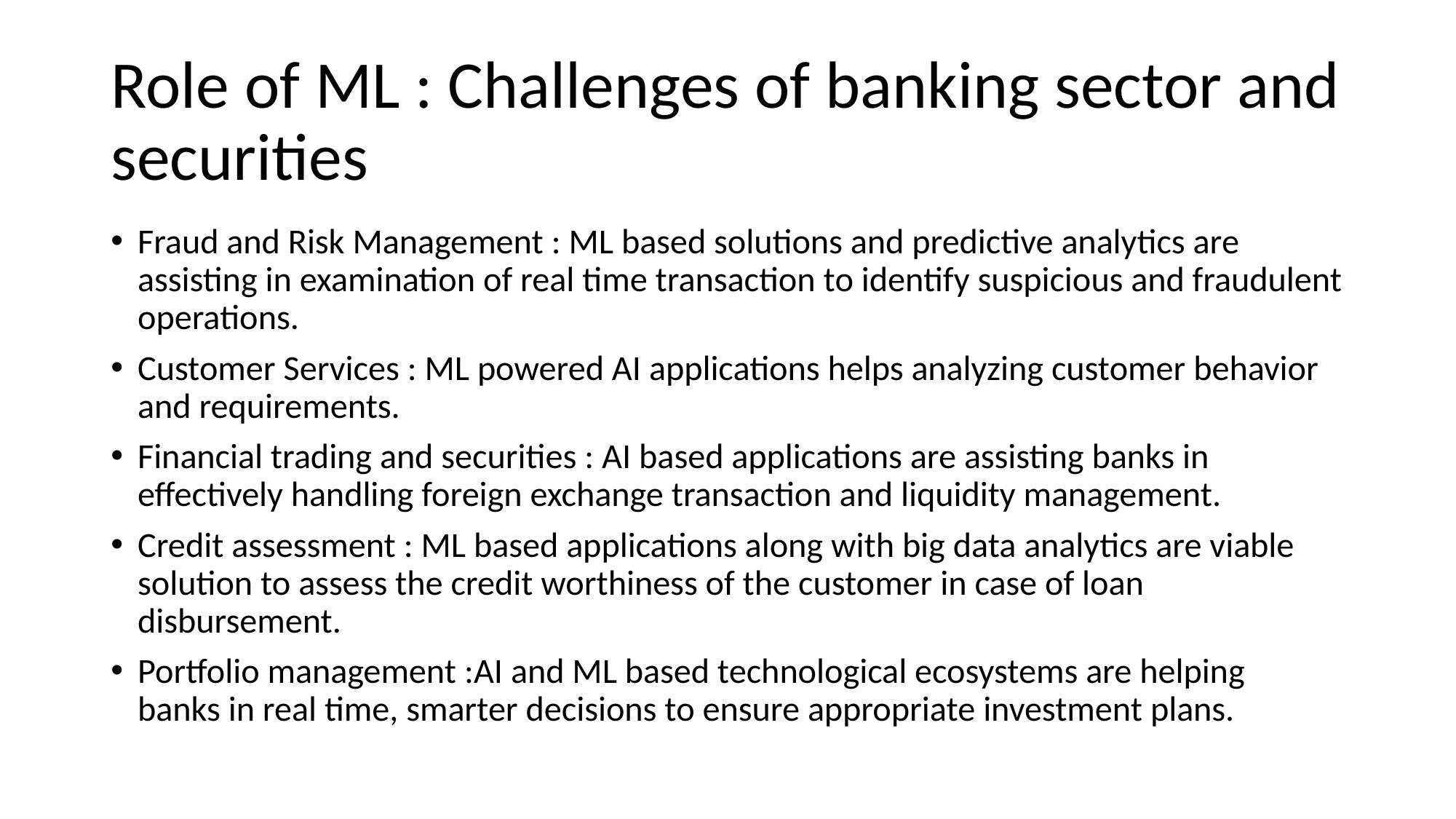

# Role of ML : Challenges of banking sector and securities
Fraud and Risk Management : ML based solutions and predictive analytics are assisting in examination of real time transaction to identify suspicious and fraudulent operations.
Customer Services : ML powered AI applications helps analyzing customer behavior and requirements.
Financial trading and securities : AI based applications are assisting banks in effectively handling foreign exchange transaction and liquidity management.
Credit assessment : ML based applications along with big data analytics are viable solution to assess the credit worthiness of the customer in case of loan disbursement.
Portfolio management :AI and ML based technological ecosystems are helping  banks in real time, smarter decisions to ensure appropriate investment plans.